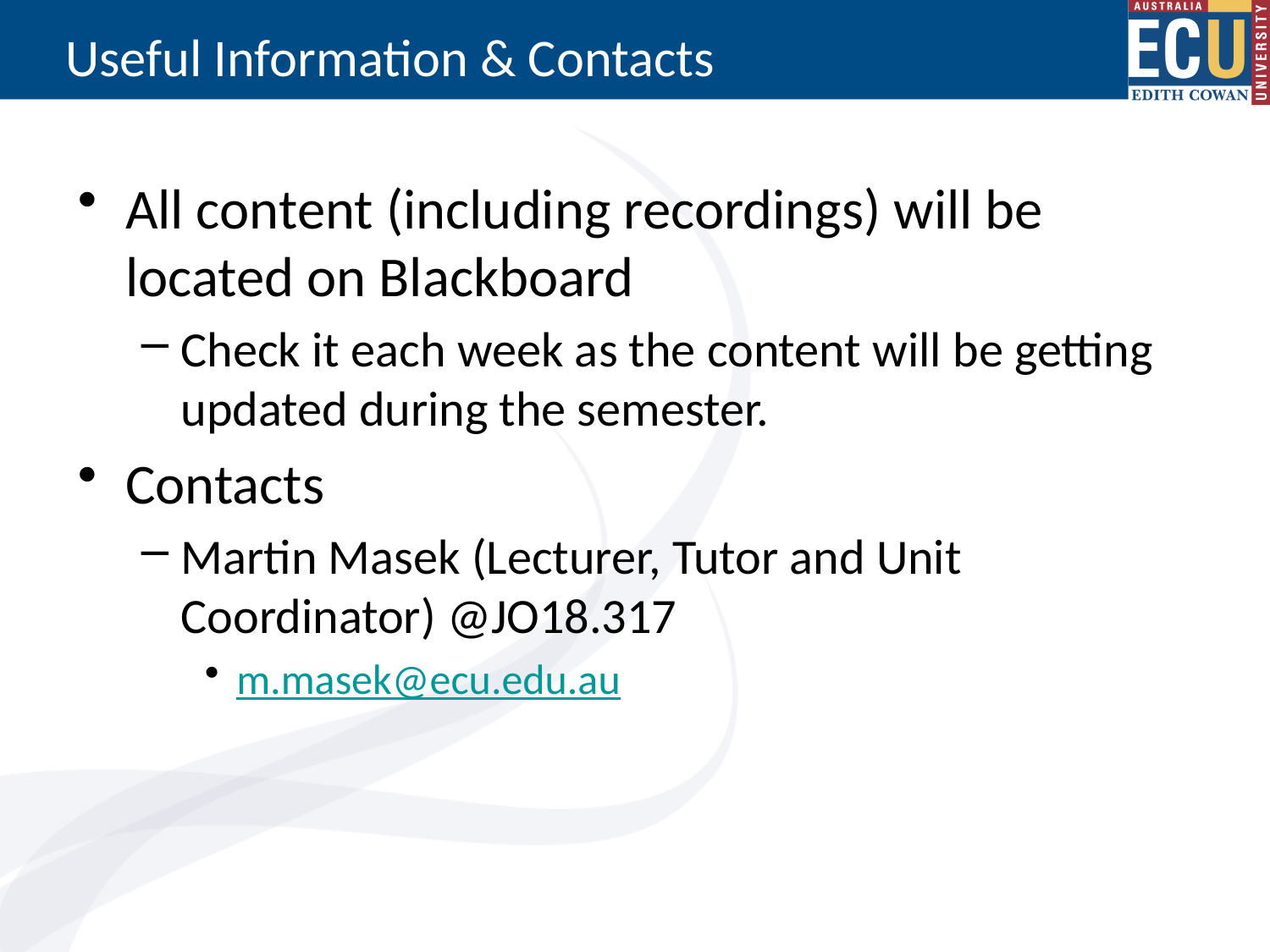

# Useful Information & Contacts
All content (including recordings) will be located on Blackboard
Check it each week as the content will be getting updated during the semester.
Contacts
Martin Masek (Lecturer, Tutor and Unit Coordinator) @JO18.317
m.masek@ecu.edu.au